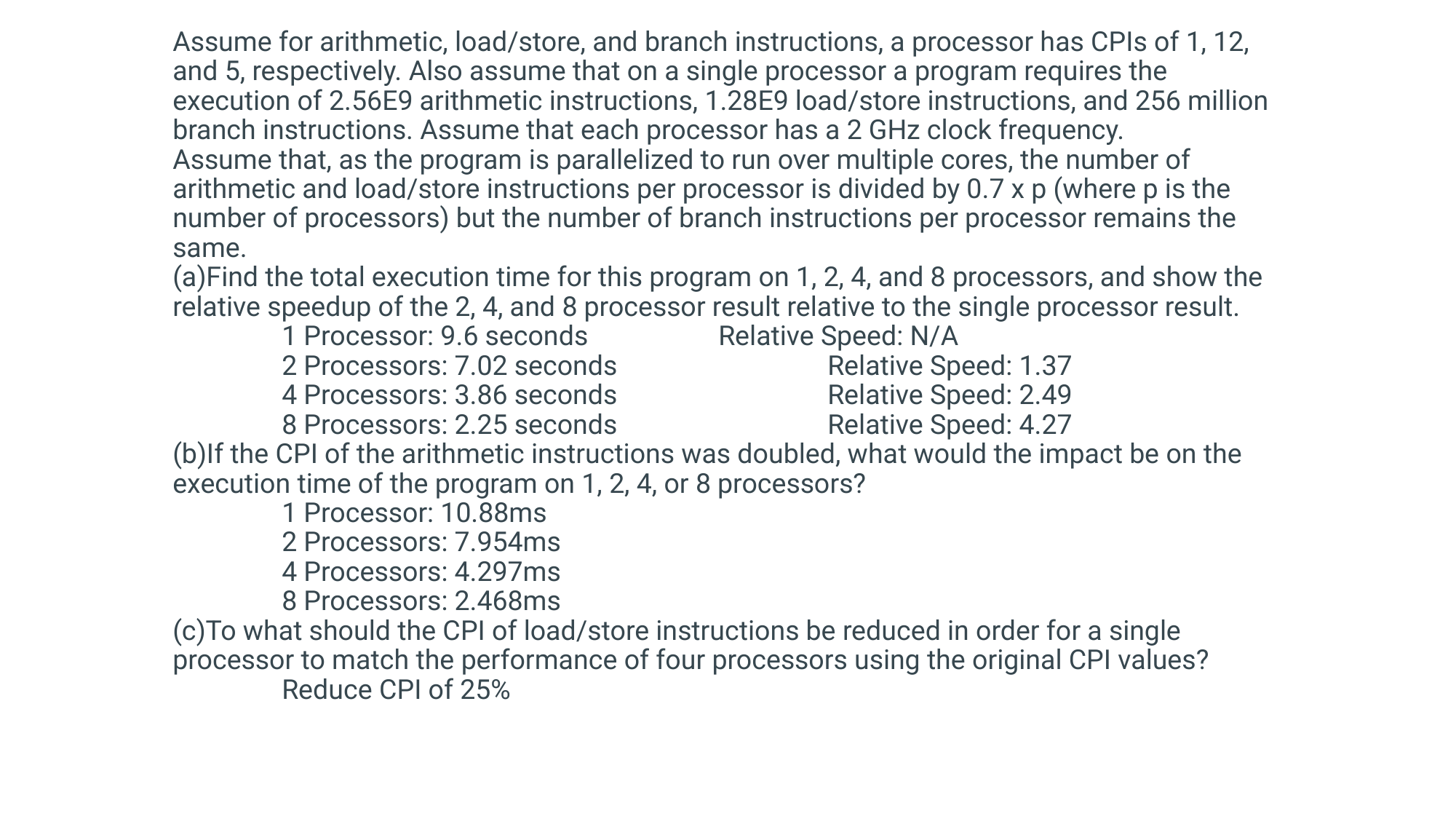

# Assume for arithmetic, load/store, and branch instructions, a processor has CPIs of 1, 12, and 5, respectively. Also assume that on a single processor a program requires the execution of 2.56E9 arithmetic instructions, 1.28E9 load/store instructions, and 256 million branch instructions. Assume that each processor has a 2 GHz clock frequency. Assume that, as the program is parallelized to run over multiple cores, the number of arithmetic and load/store instructions per processor is divided by 0.7 x p (where p is the number of processors) but the number of branch instructions per processor remains the same. (a)Find the total execution time for this program on 1, 2, 4, and 8 processors, and show the relative speedup of the 2, 4, and 8 processor result relative to the single processor result. 1 Processor: 9.6 seconds		Relative Speed: N/A 2 Processors: 7.02 seconds		Relative Speed: 1.37 4 Processors: 3.86 seconds		Relative Speed: 2.49 8 Processors: 2.25 seconds		Relative Speed: 4.27 (b)If the CPI of the arithmetic instructions was doubled, what would the impact be on the execution time of the program on 1, 2, 4, or 8 processors? 1 Processor: 10.88ms 2 Processors: 7.954ms 4 Processors: 4.297ms 8 Processors: 2.468ms (c)To what should the CPI of load/store instructions be reduced in order for a single processor to match the performance of four processors using the original CPI values? Reduce CPI of 25%